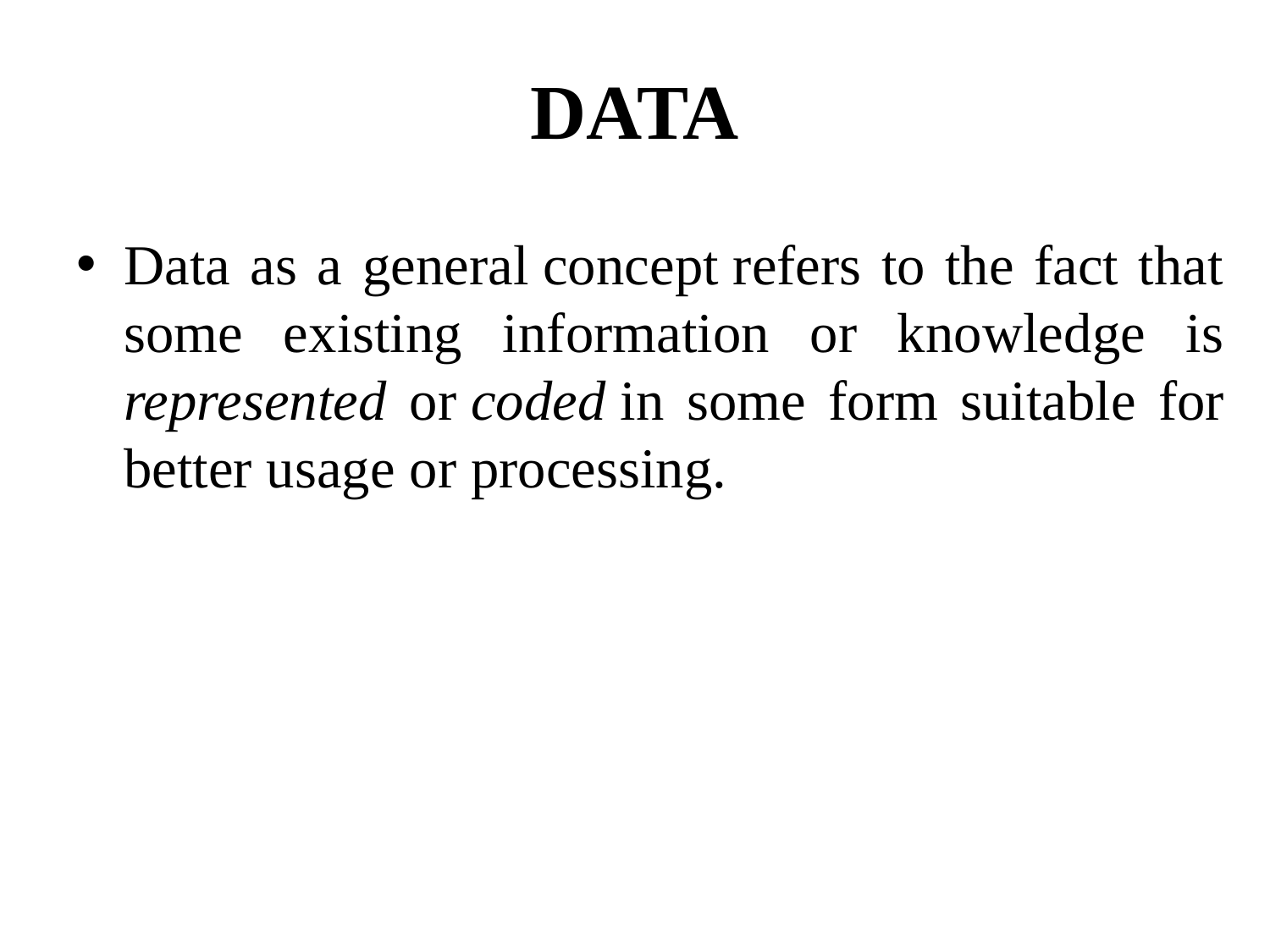

# DATA
Data as a general concept refers to the fact that some existing information or knowledge is represented or coded in some form suitable for better usage or processing.